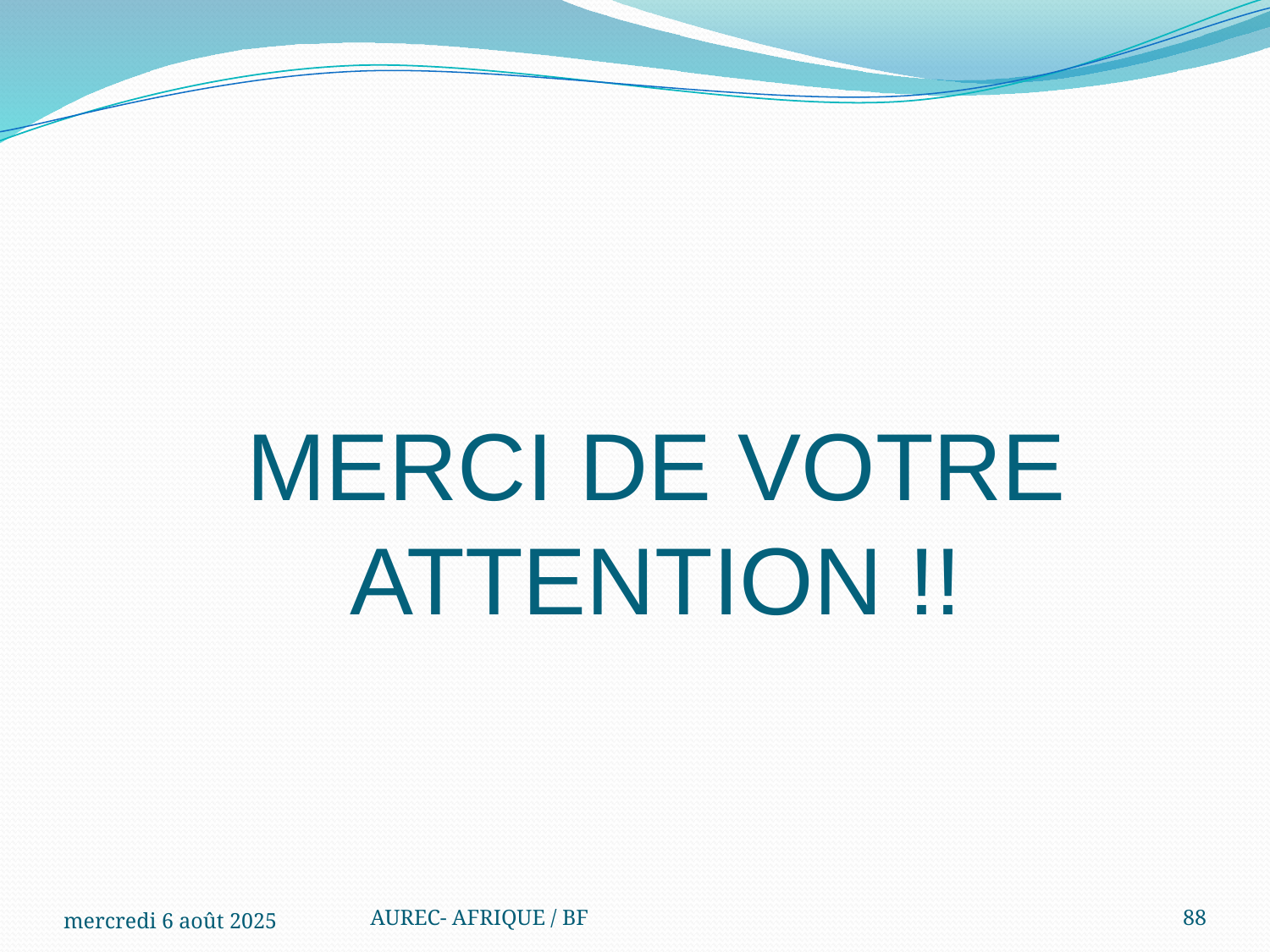

MERCI DE VOTRE ATTENTION !!
mercredi 6 août 2025
AUREC- AFRIQUE / BF
88